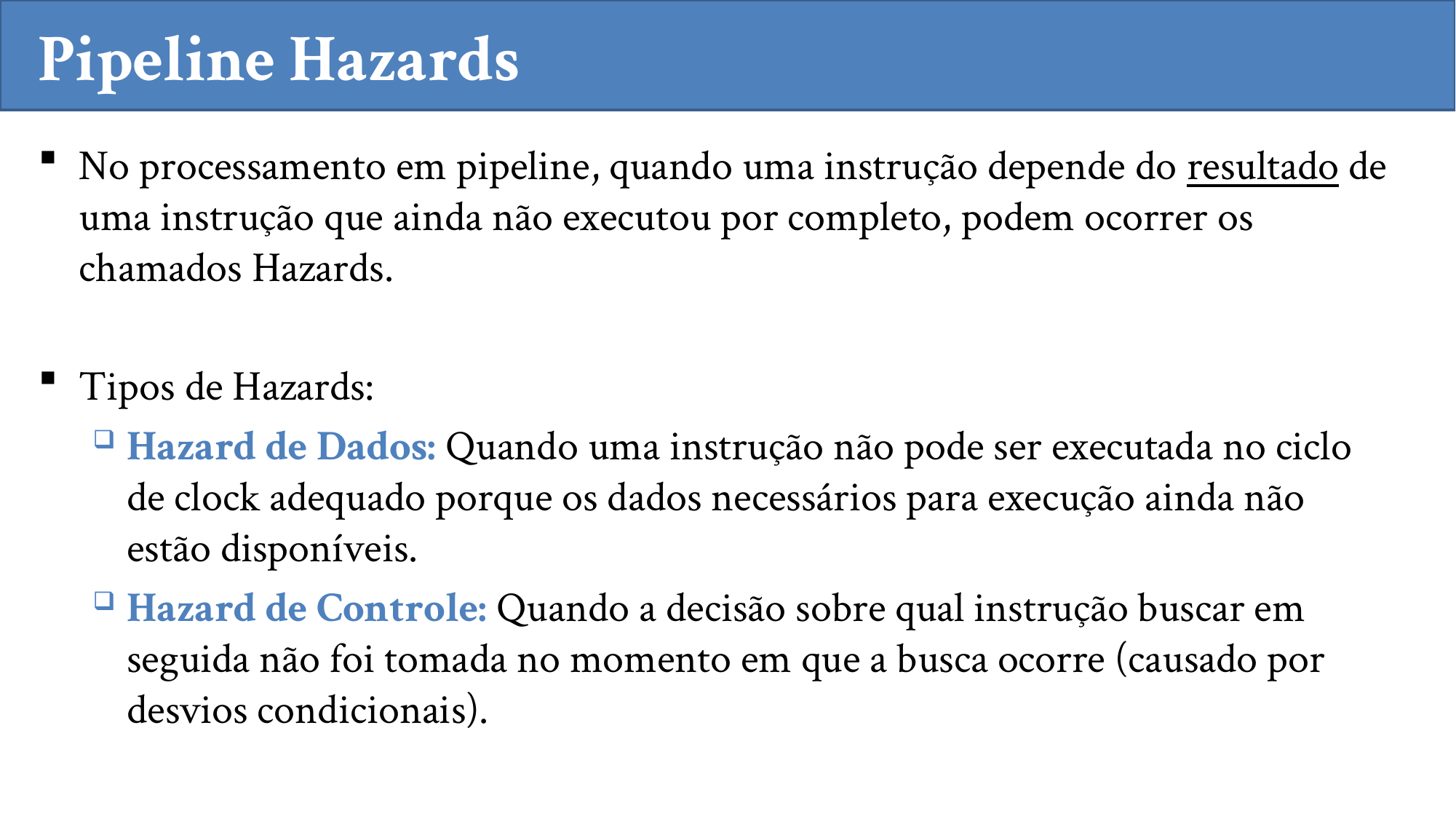

Pipeline Hazards
No processamento em pipeline, quando uma instrução depende do resultado de uma instrução que ainda não executou por completo, podem ocorrer os chamados Hazards.

Tipos de Hazards:
Hazard de Dados: Quando uma instrução não pode ser executada no ciclo de clock adequado porque os dados necessários para execução ainda não estão disponíveis.
Hazard de Controle: Quando a decisão sobre qual instrução buscar em seguida não foi tomada no momento em que a busca ocorre (causado por desvios condicionais).